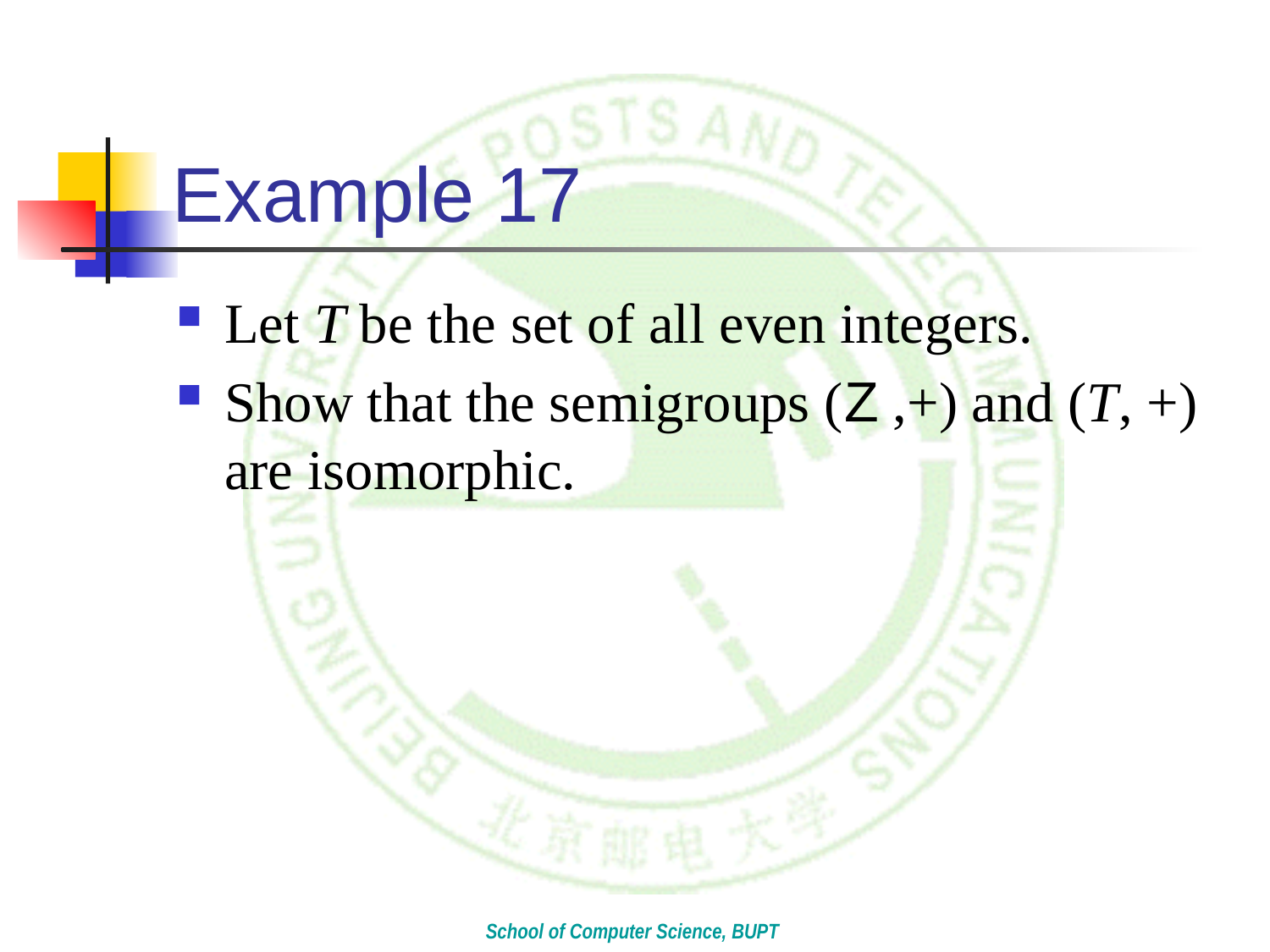

# Example 17
Let T be the set of all even integers.
Show that the semigroups (Z ,+) and (T, +) are isomorphic.
School of Computer Science, BUPT

29